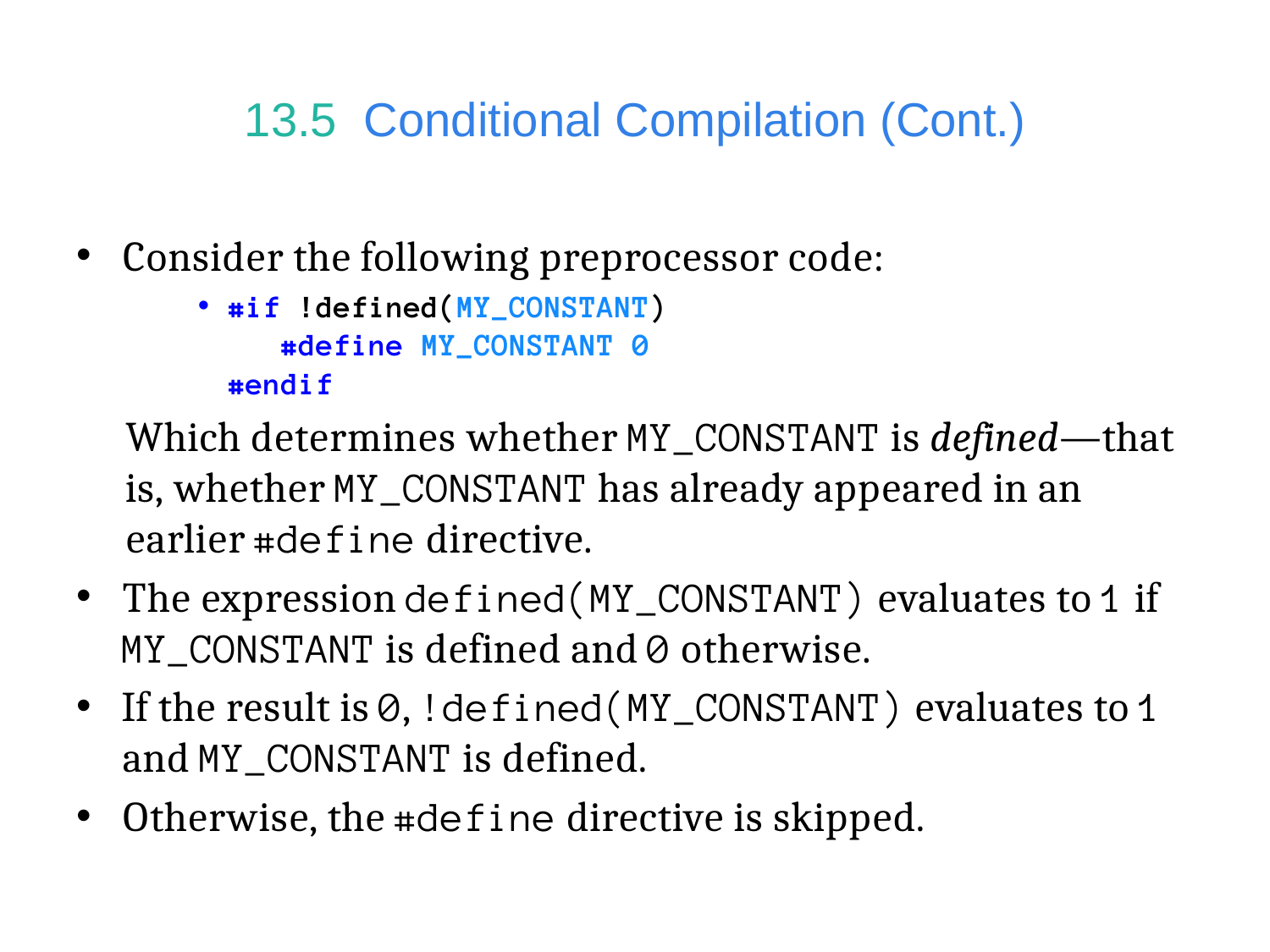

# 13.5  Conditional Compilation (Cont.)
Consider the following preprocessor code:
#if !defined(MY_CONSTANT)
   #define MY_CONSTANT 0
#endif
Which determines whether MY_CONSTANT is defined—that is, whether MY_CONSTANT has already appeared in an earlier #define directive.
The expression defined(MY_CONSTANT) evaluates to 1 if MY_CONSTANT is defined and 0 otherwise.
If the result is 0, !defined(MY_CONSTANT) evaluates to 1 and MY_CONSTANT is defined.
Otherwise, the #define directive is skipped.